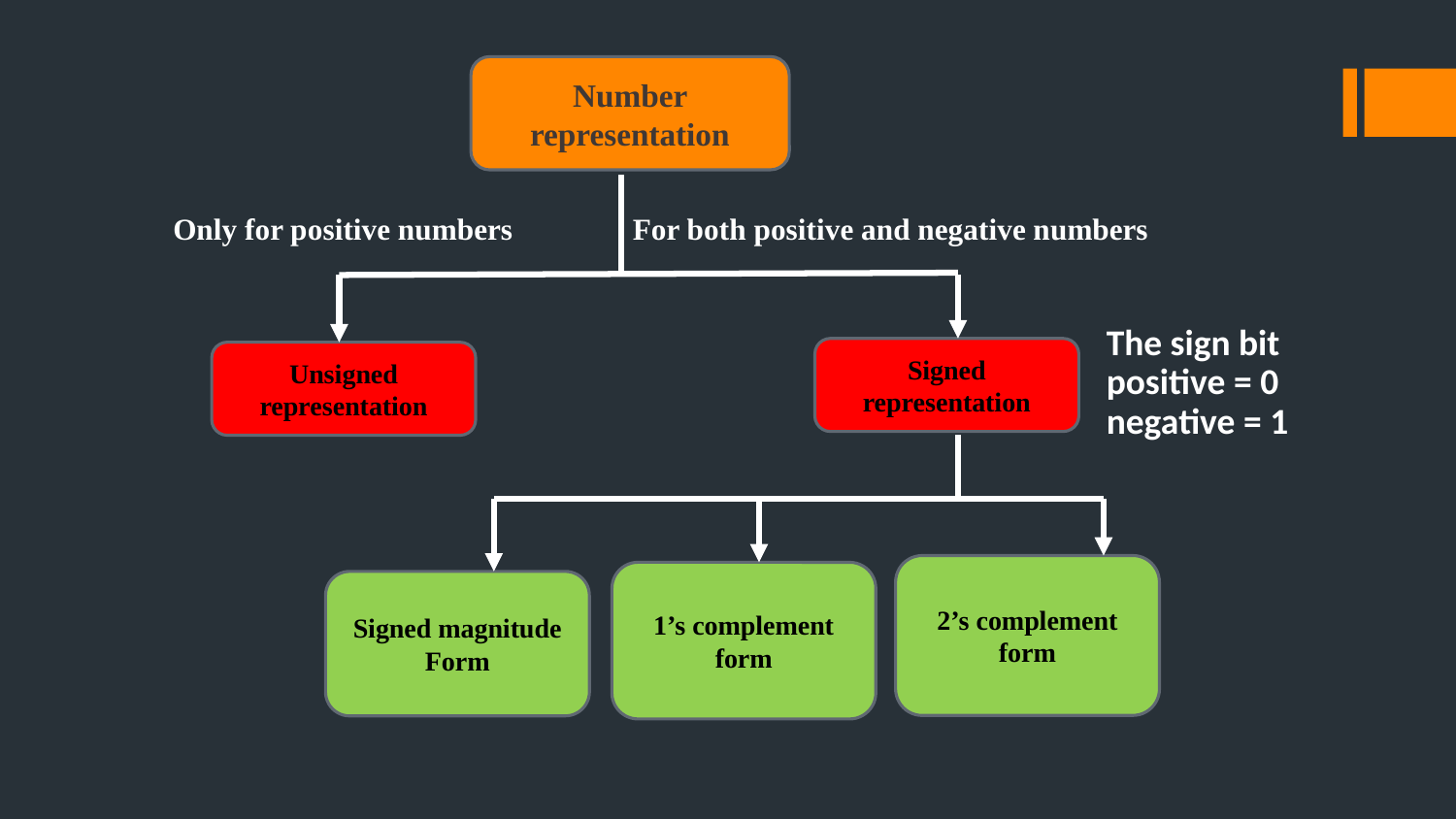

Number representation

Only for positive numbers                For both positive and negative numbers
The sign bit
positive = 0
negative = 1
Signed representation
Unsigned representation
2’s complement form
1’s complement form
Signed magnitude Form